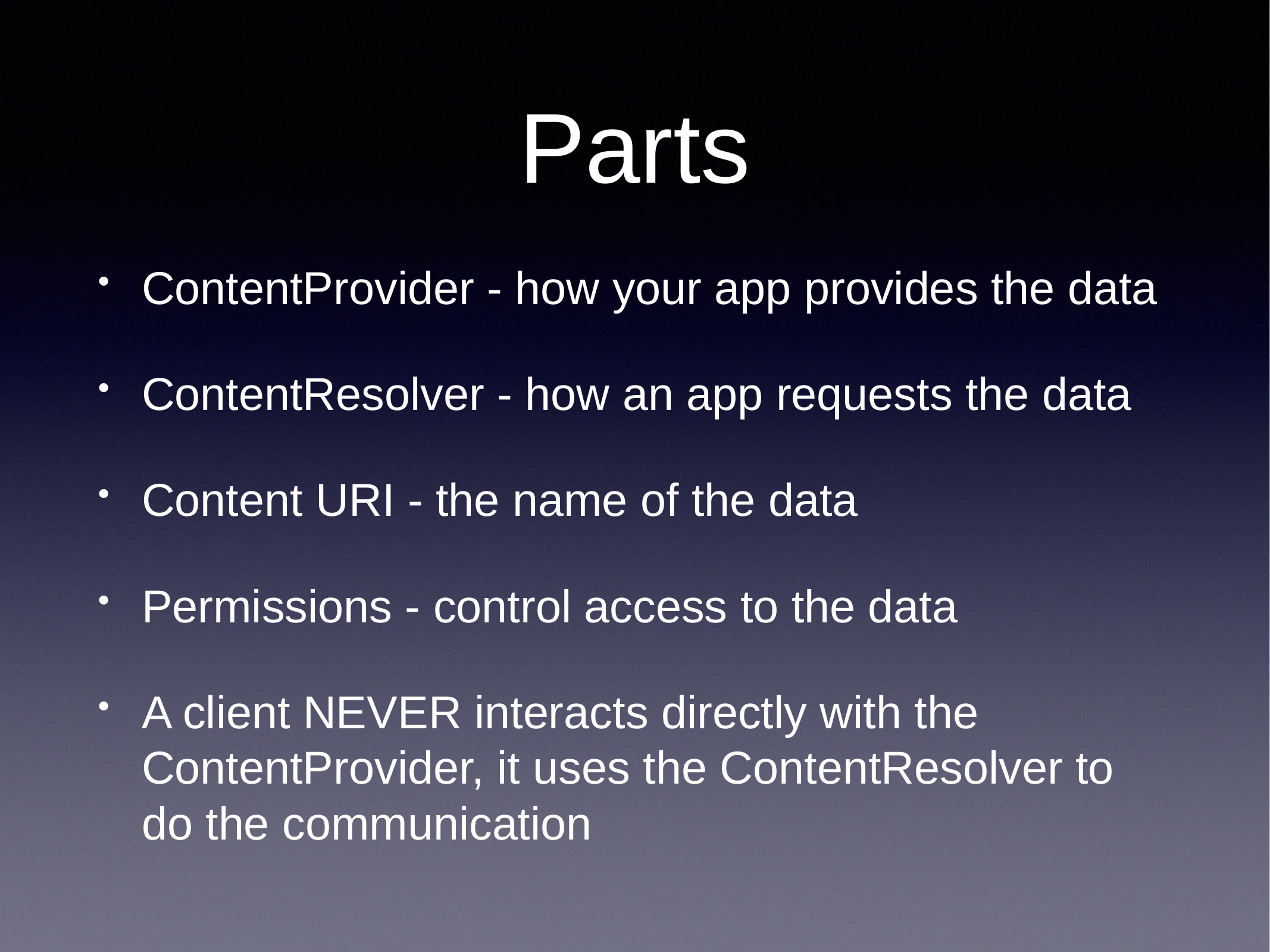

# Parts
ContentProvider - how your app provides the data
ContentResolver - how an app requests the data
Content URI - the name of the data
Permissions - control access to the data
A client NEVER interacts directly with the ContentProvider, it uses the ContentResolver to do the communication